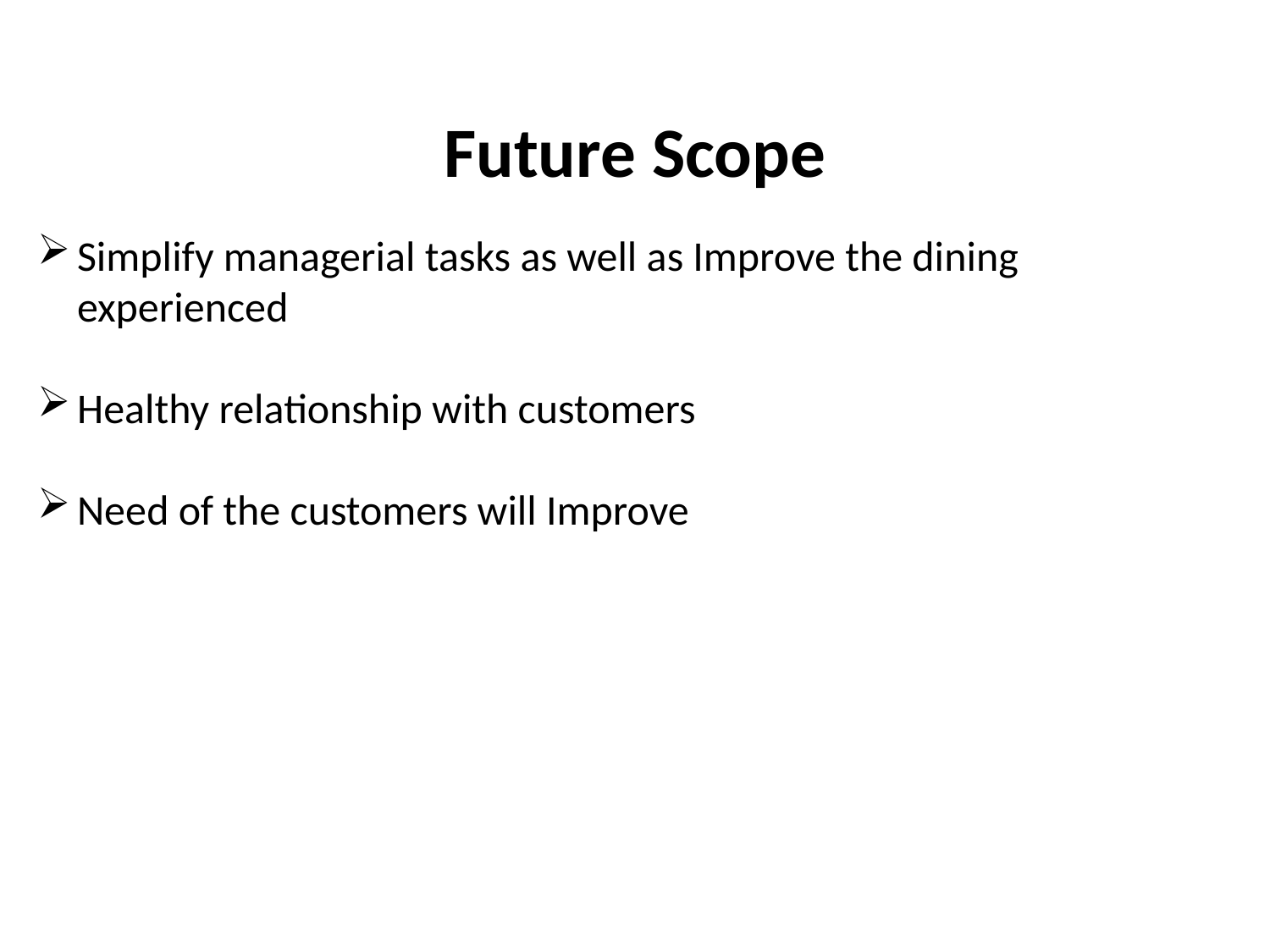

Future Scope

Simplify managerial tasks as well as Improve the dining experienced

Healthy relationship with customers

Need of the customers will Improve